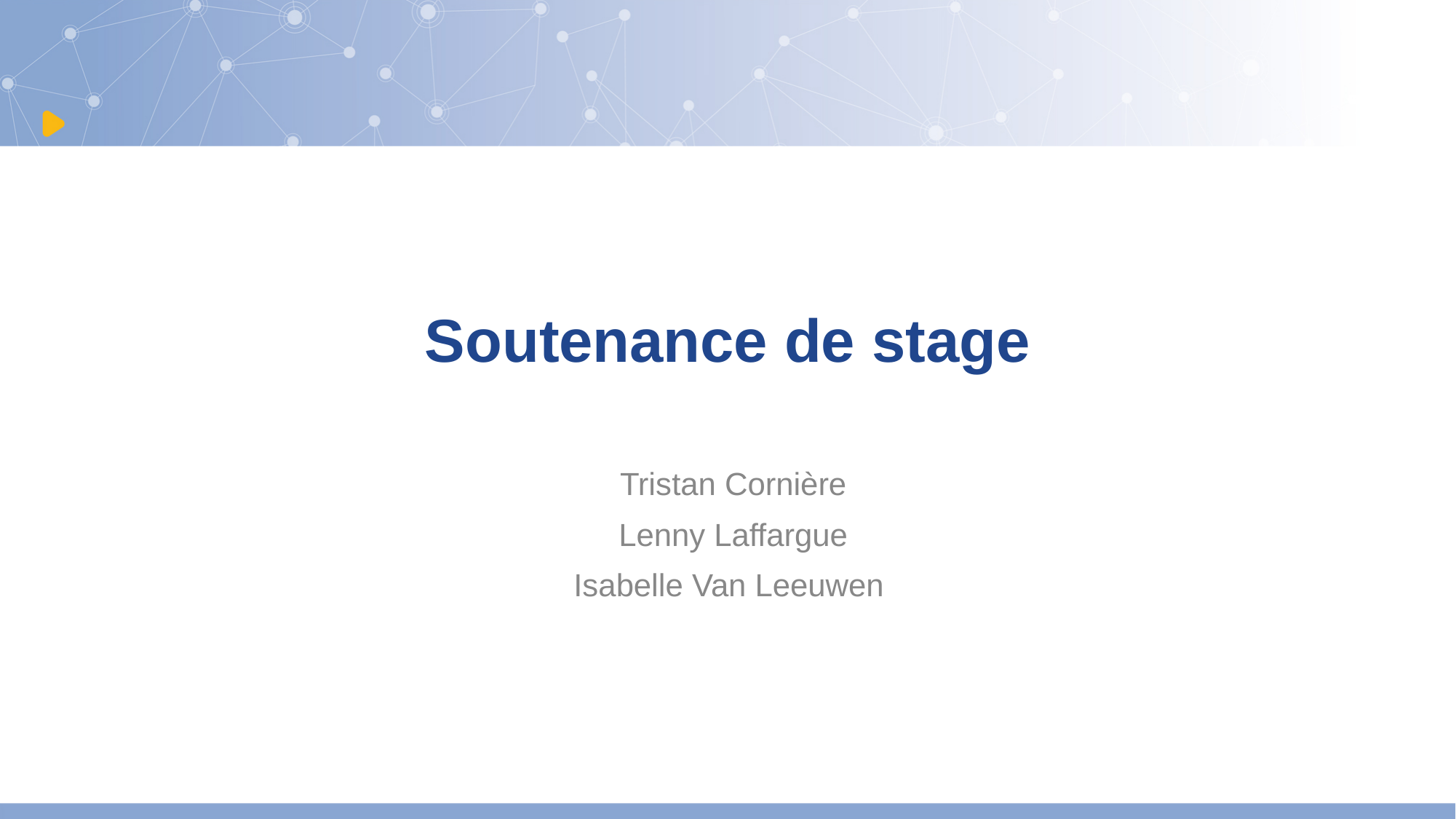

# Soutenance de stage
Tristan Cornière
Lenny Laffargue
Isabelle Van Leeuwen